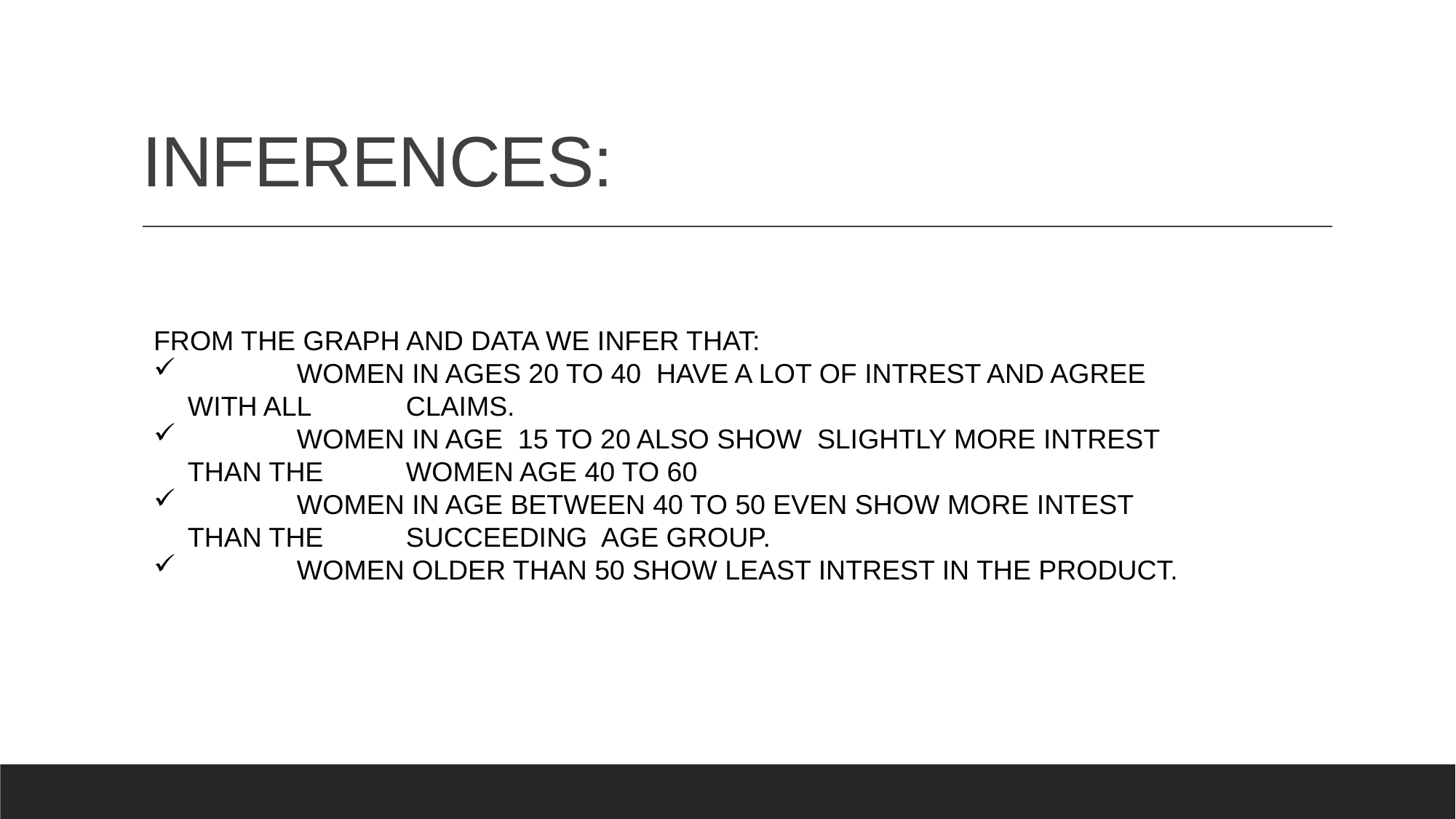

# INFERENCES:
FROM THE GRAPH AND DATA WE INFER THAT:
	WOMEN IN AGES 20 TO 40  HAVE A LOT OF INTREST AND AGREE WITH ALL 	CLAIMS.
	WOMEN IN AGE  15 TO 20 ALSO SHOW  SLIGHTLY MORE INTREST THAN THE 	WOMEN AGE 40 TO 60
	WOMEN IN AGE BETWEEN 40 TO 50 EVEN SHOW MORE INTEST THAN THE 	SUCCEEDING  AGE GROUP.
	WOMEN OLDER THAN 50 SHOW LEAST INTREST IN THE PRODUCT.